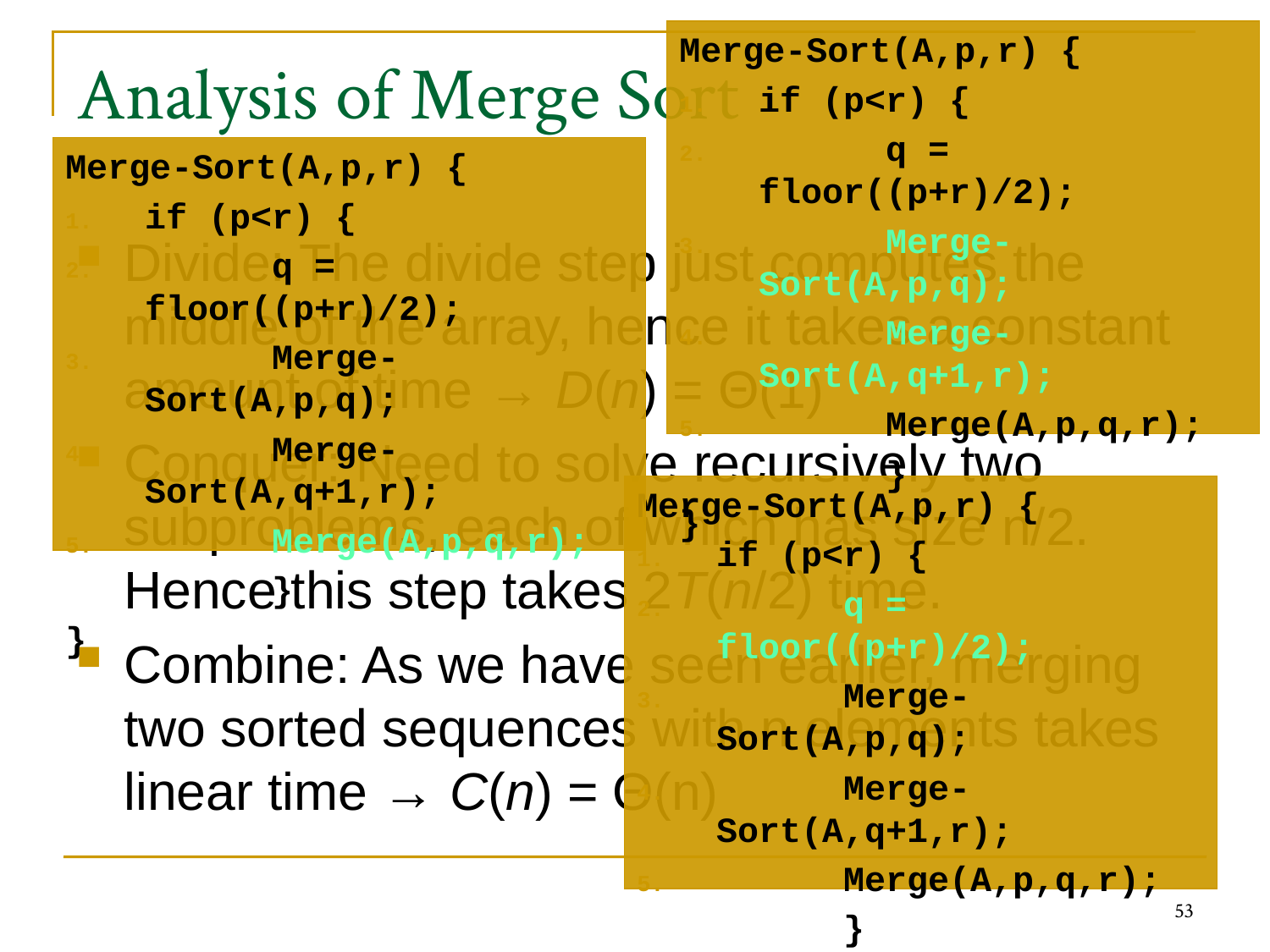

Merge-Sort(A,p,r) {
if (p<r) {
	q = floor((p+r)/2);
	Merge-Sort(A,p,q);
	Merge-Sort(A,q+1,r);
	Merge(A,p,q,r);
		}
}
# Analysis of Merge Sort
Merge-Sort(A,p,r) {
if (p<r) {
	q = floor((p+r)/2);
	Merge-Sort(A,p,q);
	Merge-Sort(A,q+1,r);
	Merge(A,p,q,r);
		}
}
Divide: The divide step just computes the middle of the array, hence it takes a constant amount of time → D(n) = Θ(1)
Conquer: Need to solve recursively two subproblems, each of which has size n/2. Hence this step takes 2T(n/2) time.
Combine: As we have seen earlier, merging two sorted sequences with n elements takes linear time → C(n) = Θ(n)
Merge-Sort(A,p,r) {
if (p<r) {
	q = floor((p+r)/2);
	Merge-Sort(A,p,q);
	Merge-Sort(A,q+1,r);
	Merge(A,p,q,r);
		}
}
53